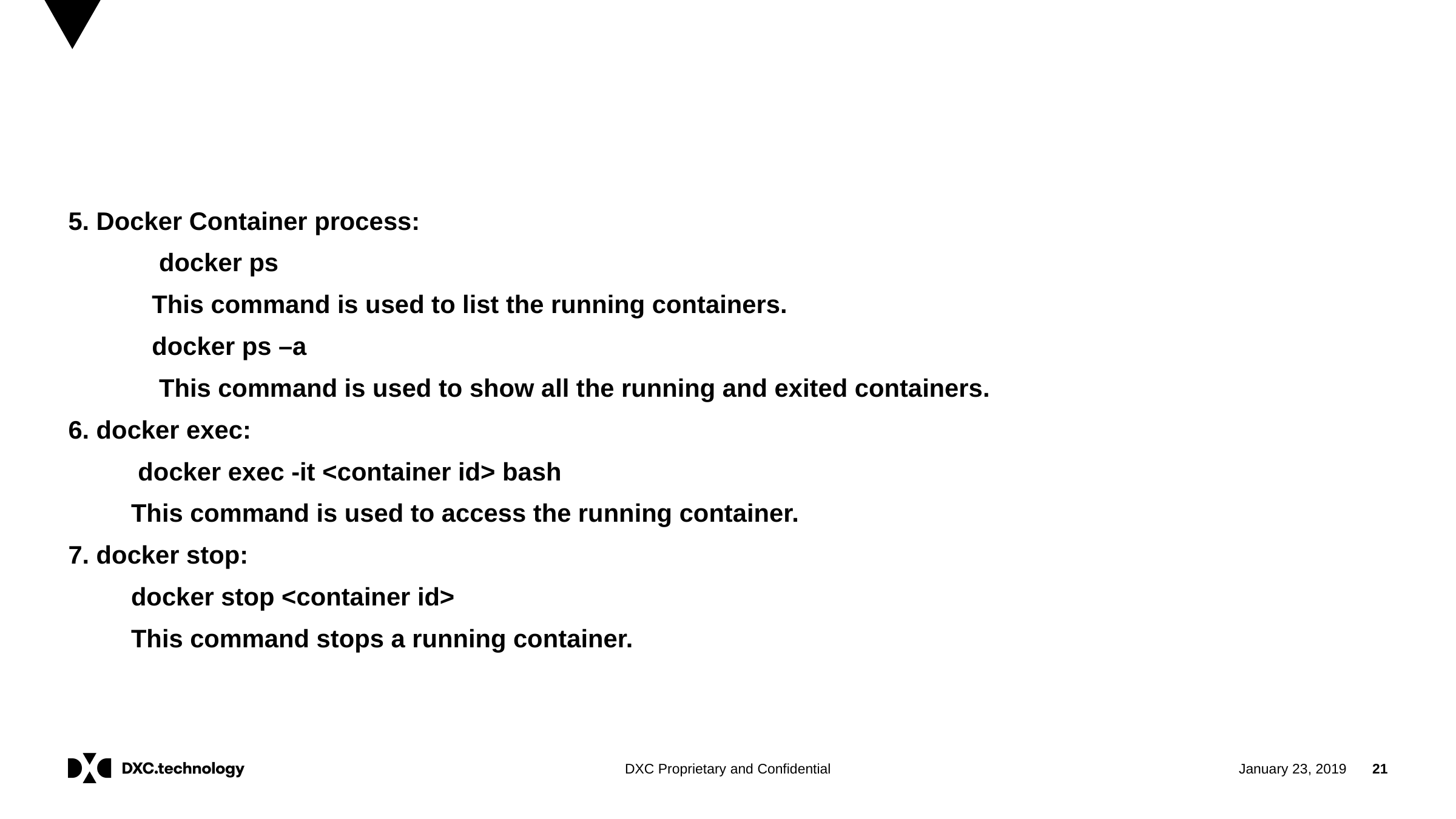

5. Docker Container process:
             docker ps
            This command is used to list the running containers.
            docker ps –a
             This command is used to show all the running and exited containers.
6. docker exec:
          docker exec -it <container id> bash
         This command is used to access the running container.
7. docker stop:
         docker stop <container id>
         This command stops a running container.